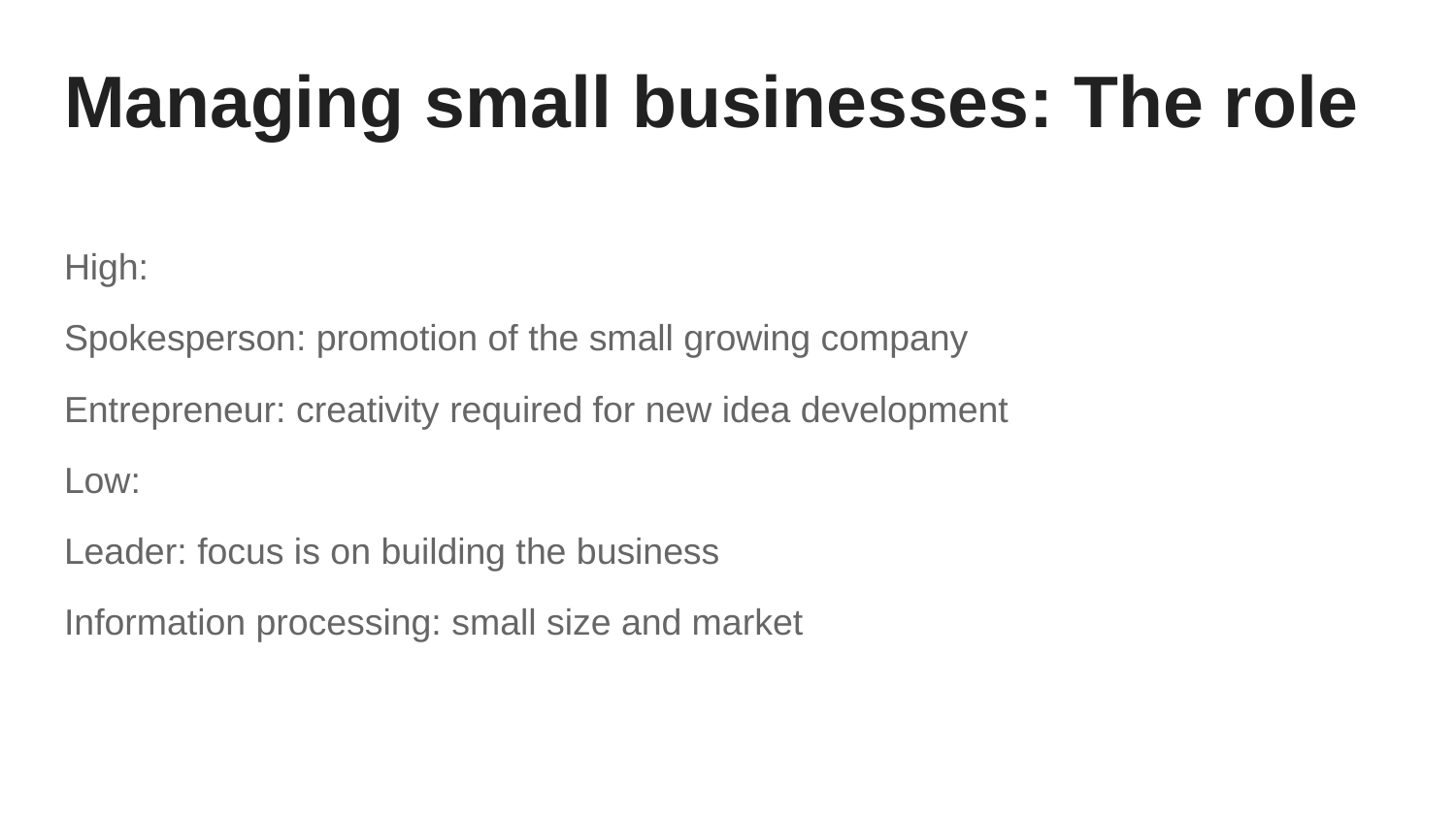

# Managing small businesses: The role

High:
Spokesperson: promotion of the small growing company
Entrepreneur: creativity required for new idea development
Low:
Leader: focus is on building the business
Information processing: small size and market